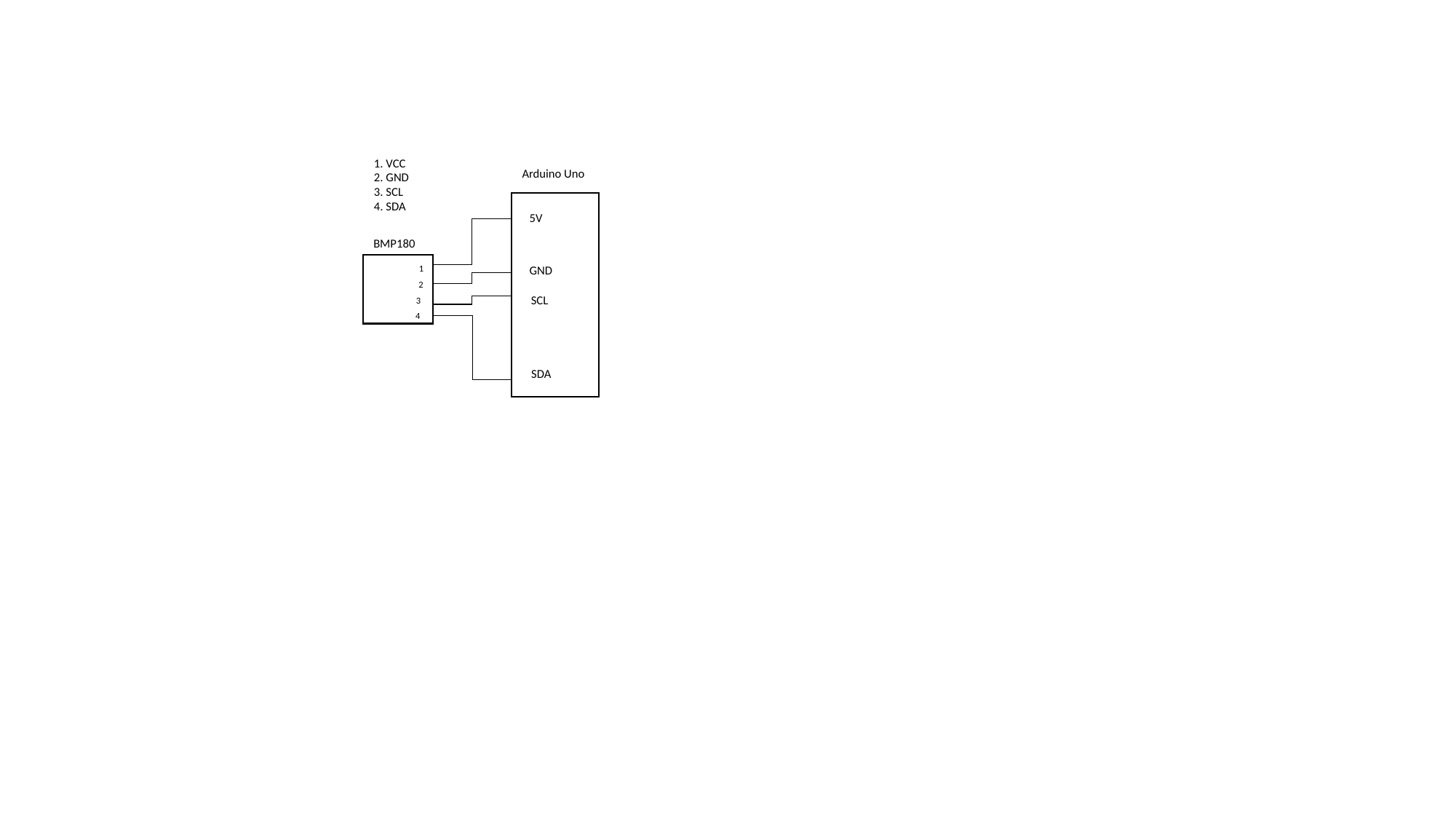

1. VCC
2. GND 3. SCL 4. SDA
Arduino Uno

5V
BMP180

1
GND
2
SCL
3

4
SDA